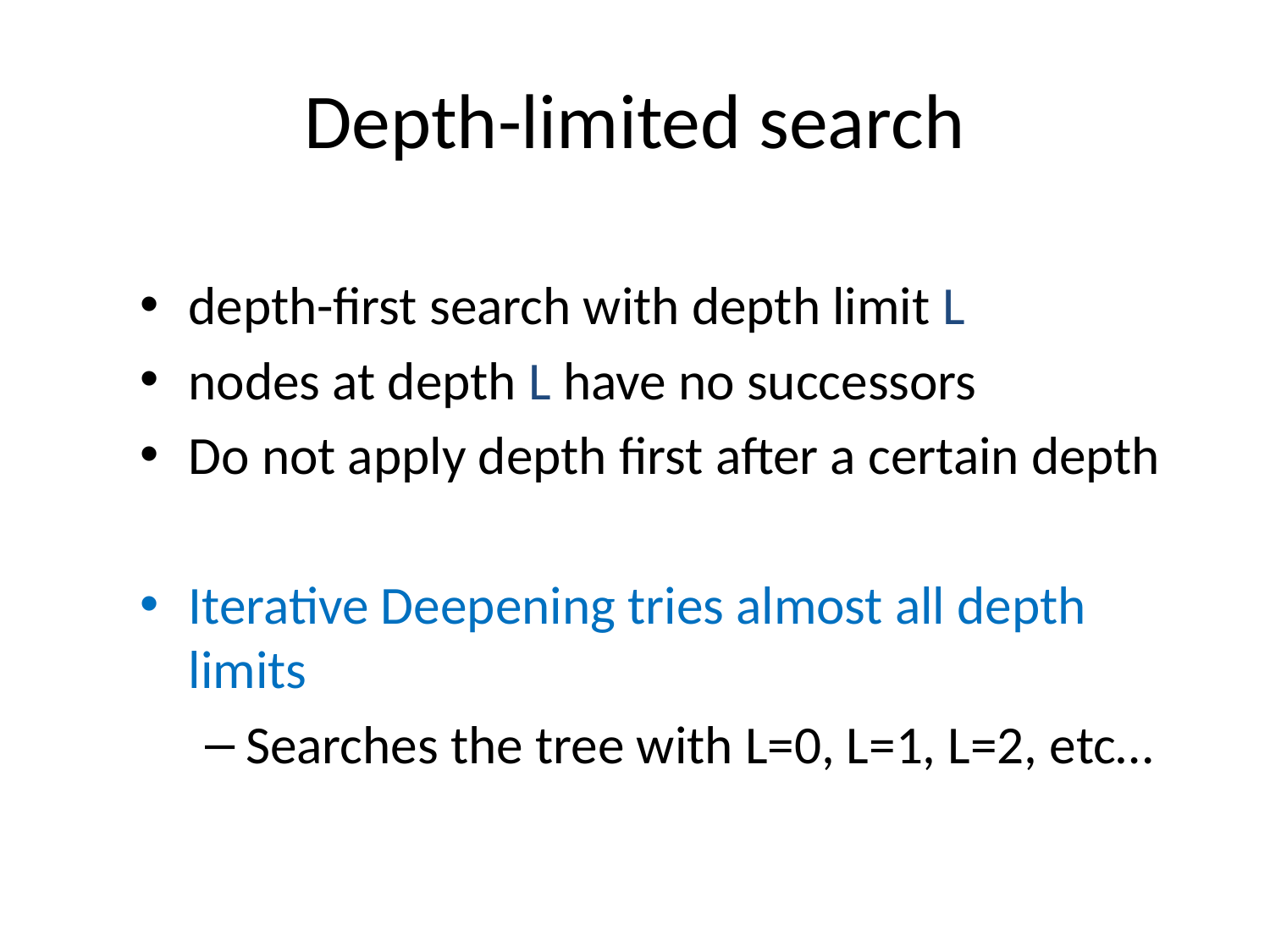

# Depth-limited search
depth-first search with depth limit L
nodes at depth L have no successors
Do not apply depth first after a certain depth

Iterative Deepening tries almost all depth limits
Searches the tree with L=0, L=1, L=2, etc…